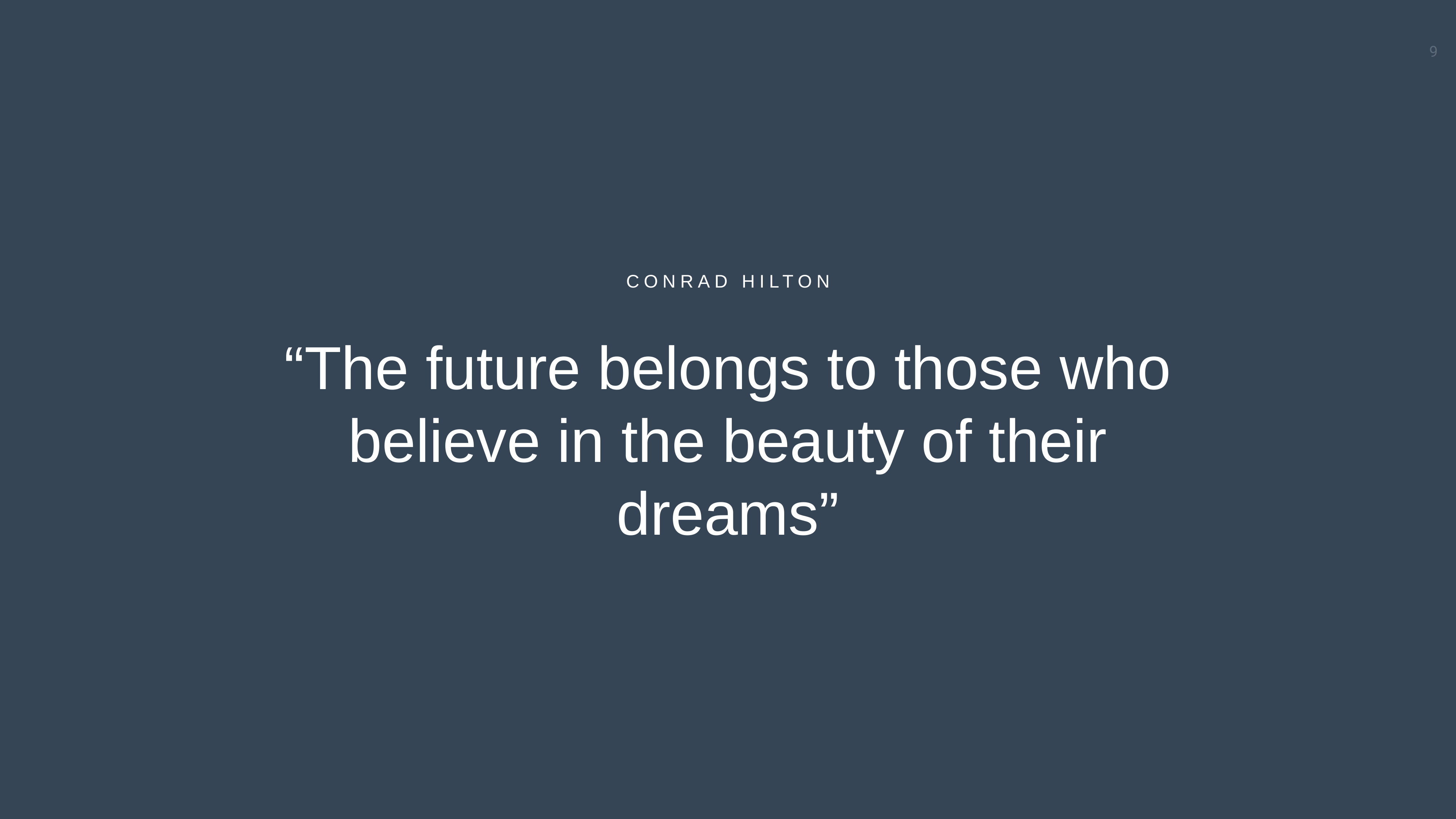

CONRAD HILTON
“The future belongs to those who believe in the beauty of their dreams”